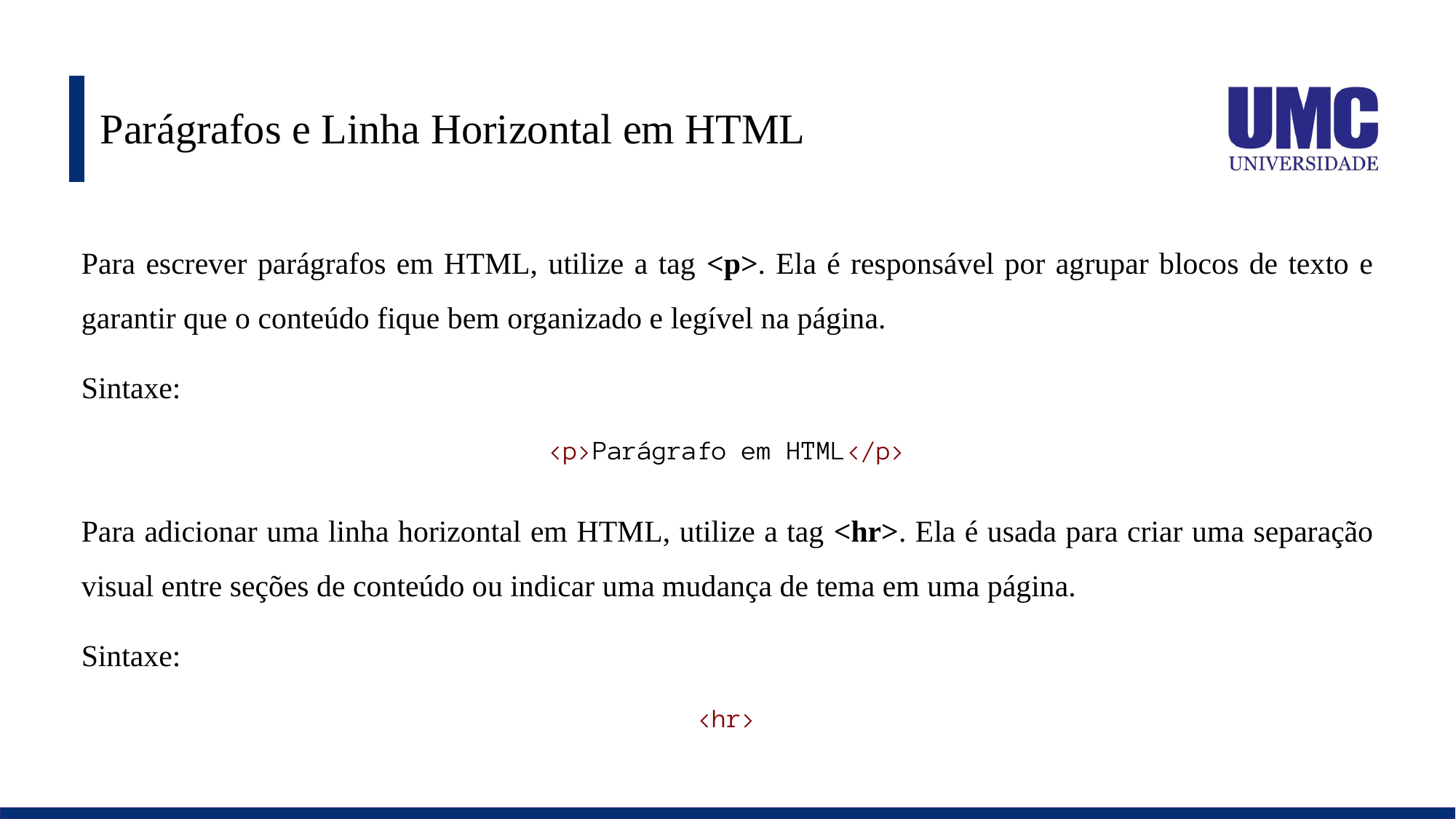

# Parágrafos e Linha Horizontal em HTML
Para escrever parágrafos em HTML, utilize a tag <p>. Ela é responsável por agrupar blocos de texto e garantir que o conteúdo fique bem organizado e legível na página.
Sintaxe:
<p>Parágrafo em HTML</p>
Para adicionar uma linha horizontal em HTML, utilize a tag <hr>. Ela é usada para criar uma separação visual entre seções de conteúdo ou indicar uma mudança de tema em uma página.
Sintaxe:
<hr>